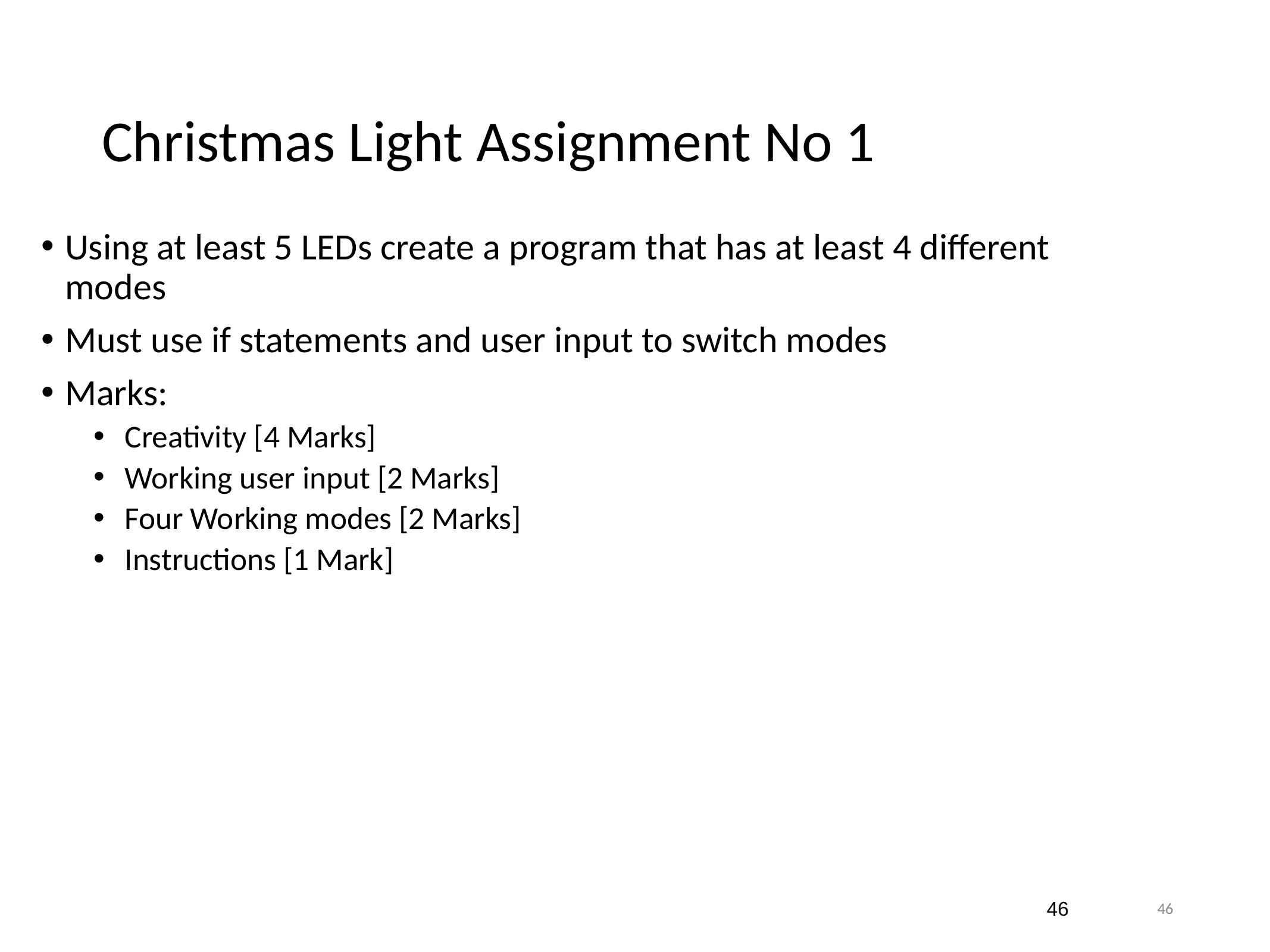

# Christmas Light Assignment No 1
Using at least 5 LEDs create a program that has at least 4 different modes
Must use if statements and user input to switch modes
Marks:
 Creativity [4 Marks]
 Working user input [2 Marks]
 Four Working modes [2 Marks]
 Instructions [1 Mark]
46
46